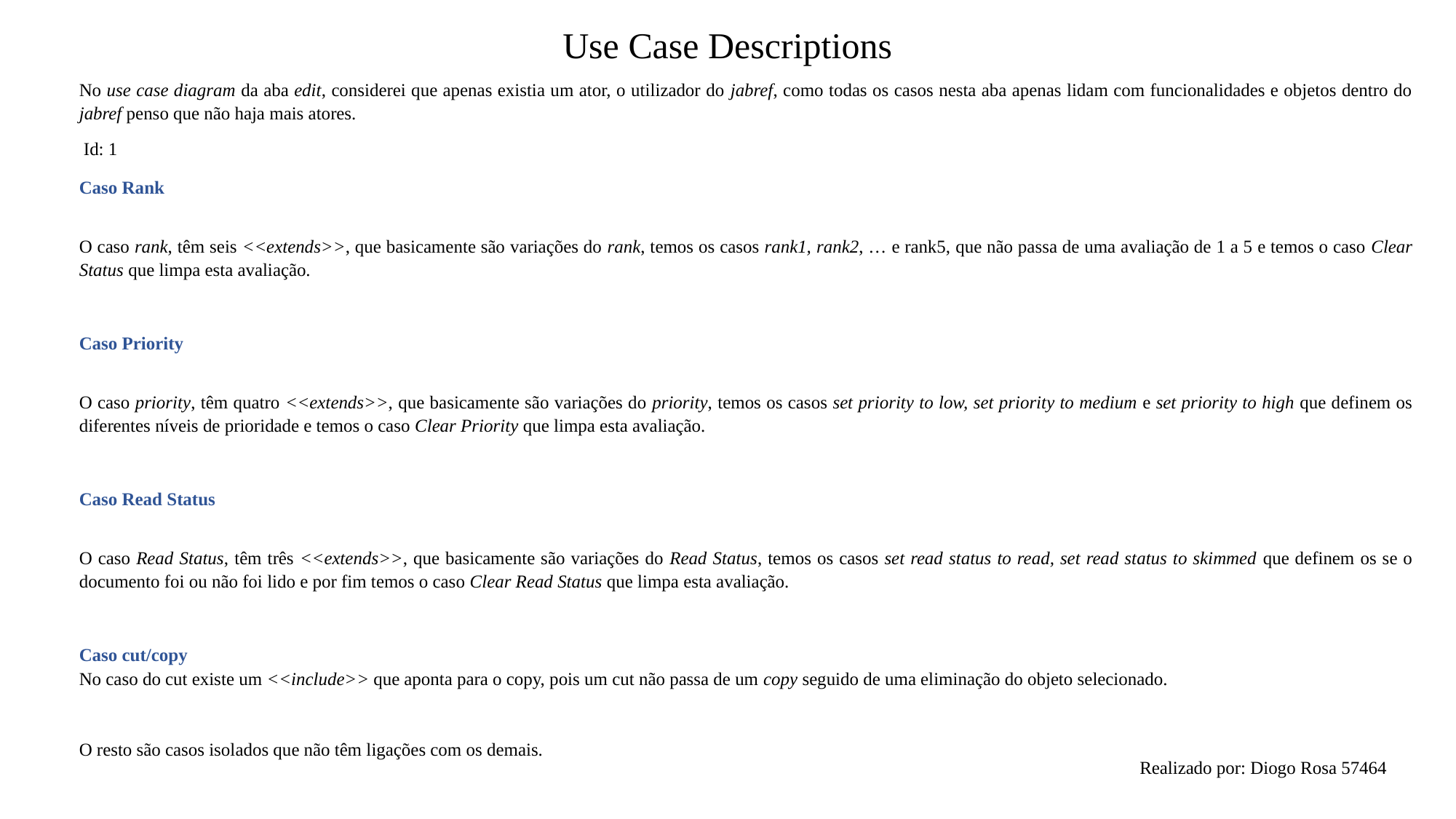

Use Case Descriptions
No use case diagram da aba edit, considerei que apenas existia um ator, o utilizador do jabref, como todas os casos nesta aba apenas lidam com funcionalidades e objetos dentro do jabref penso que não haja mais atores.
 Id: 1
Caso Rank

O caso rank, têm seis <<extends>>, que basicamente são variações do rank, temos os casos rank1, rank2, … e rank5, que não passa de uma avaliação de 1 a 5 e temos o caso Clear Status que limpa esta avaliação.

Caso Priority

O caso priority, têm quatro <<extends>>, que basicamente são variações do priority, temos os casos set priority to low, set priority to medium e set priority to high que definem os diferentes níveis de prioridade e temos o caso Clear Priority que limpa esta avaliação.

Caso Read Status

O caso Read Status, têm três <<extends>>, que basicamente são variações do Read Status, temos os casos set read status to read, set read status to skimmed que definem os se o documento foi ou não foi lido e por fim temos o caso Clear Read Status que limpa esta avaliação.

Caso cut/copy
No caso do cut existe um <<include>> que aponta para o copy, pois um cut não passa de um copy seguido de uma eliminação do objeto selecionado.

O resto são casos isolados que não têm ligações com os demais.

Realizado por: Diogo Rosa 57464